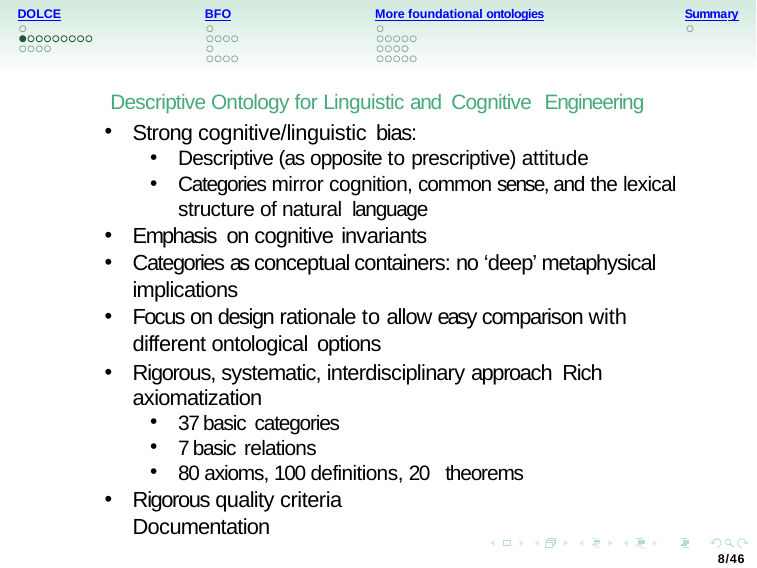

More foundational ontologies
DOLCE
BFO
Summary

Descriptive Ontology for Linguistic and  Cognitive  Engineering
Strong cognitive/linguistic bias:
Descriptive (as opposite to prescriptive) attitude
Categories mirror cognition, common sense, and the lexical  structure of natural language
Emphasis  on cognitive invariants
Categories as conceptual containers: no ‘deep’ metaphysical  implications
Focus on design rationale to allow easy comparison with  different ontological options
Rigorous, systematic, interdisciplinary approach  Rich axiomatization
37 basic categories
7 basic relations
80 axioms, 100 definitions, 20   theorems
Rigorous quality criteria  Documentation

8/46